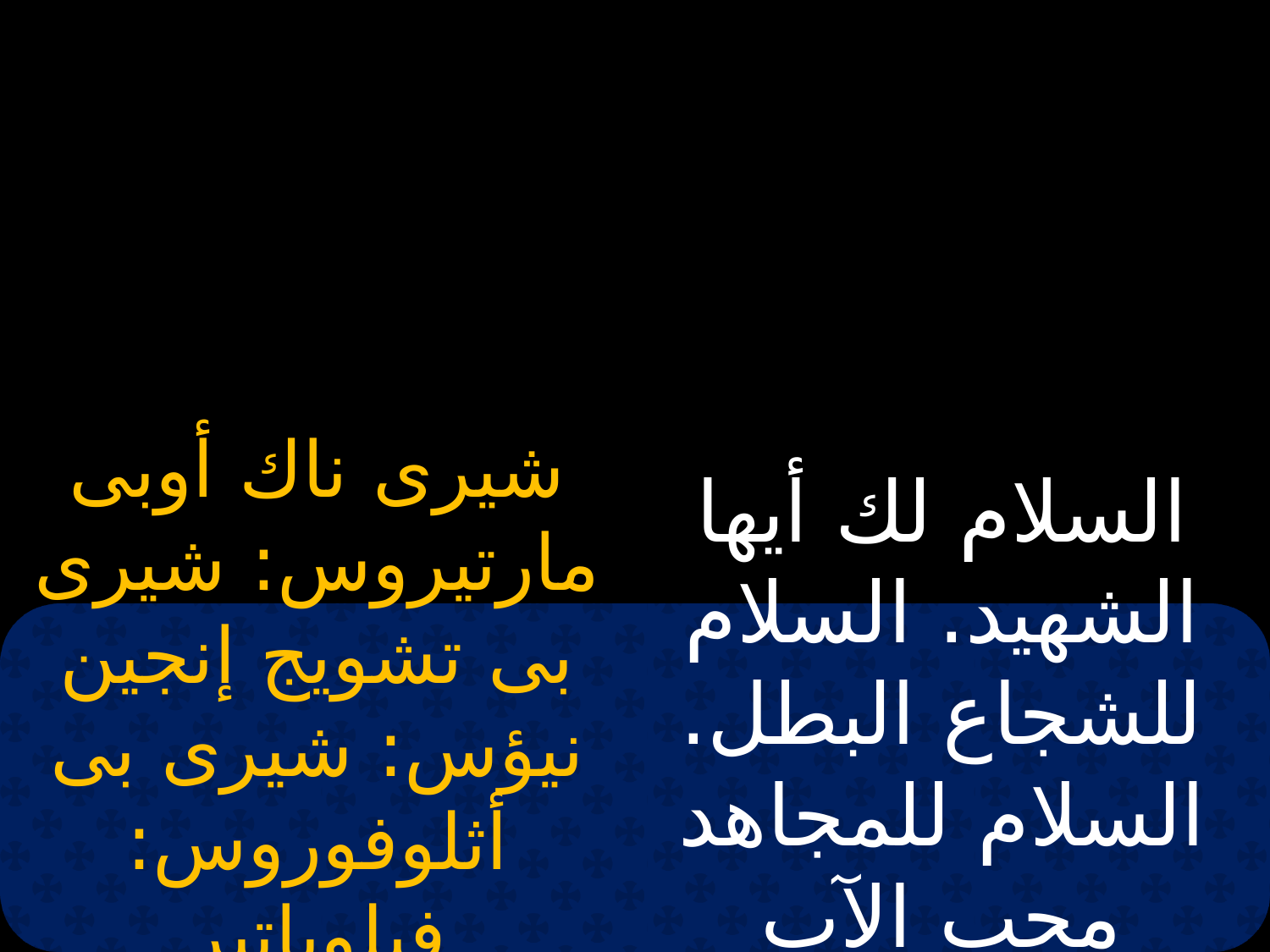

شيرى ناك أوبى مارتيروس: شيرى بى تشويج إنجين نيؤس: شيرى بى أثلوفوروس: فيلوباتير ميركوريوس.
السلام لك أيها الشهيد. السلام للشجاع البطل. السلام للمجاهد محب الآب مرقوريوس.